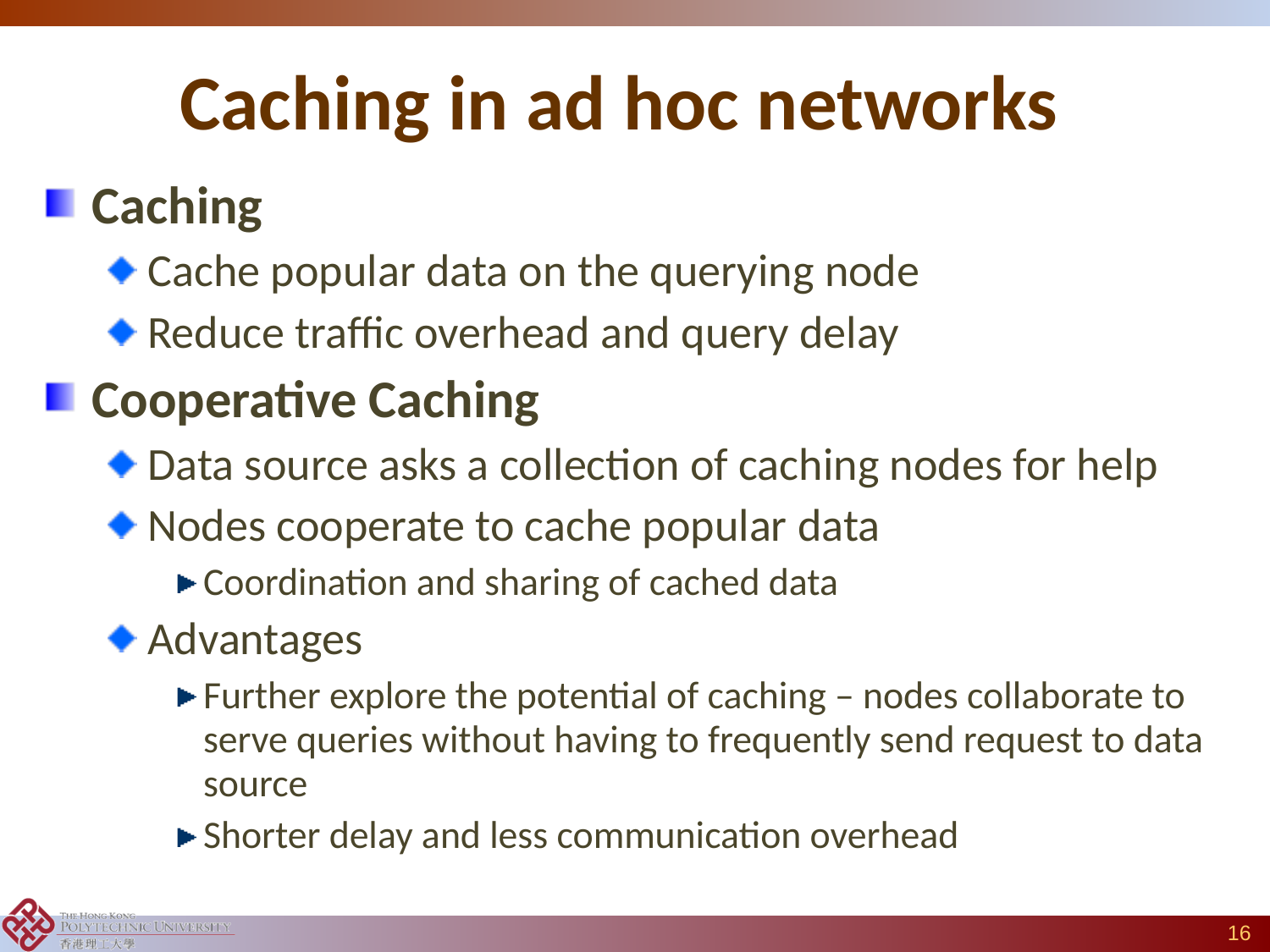

# Caching in ad hoc networks
Caching
Cache popular data on the querying node
Reduce traffic overhead and query delay
Cooperative Caching
Data source asks a collection of caching nodes for help
Nodes cooperate to cache popular data
Coordination and sharing of cached data
Advantages
Further explore the potential of caching – nodes collaborate to serve queries without having to frequently send request to data source
Shorter delay and less communication overhead